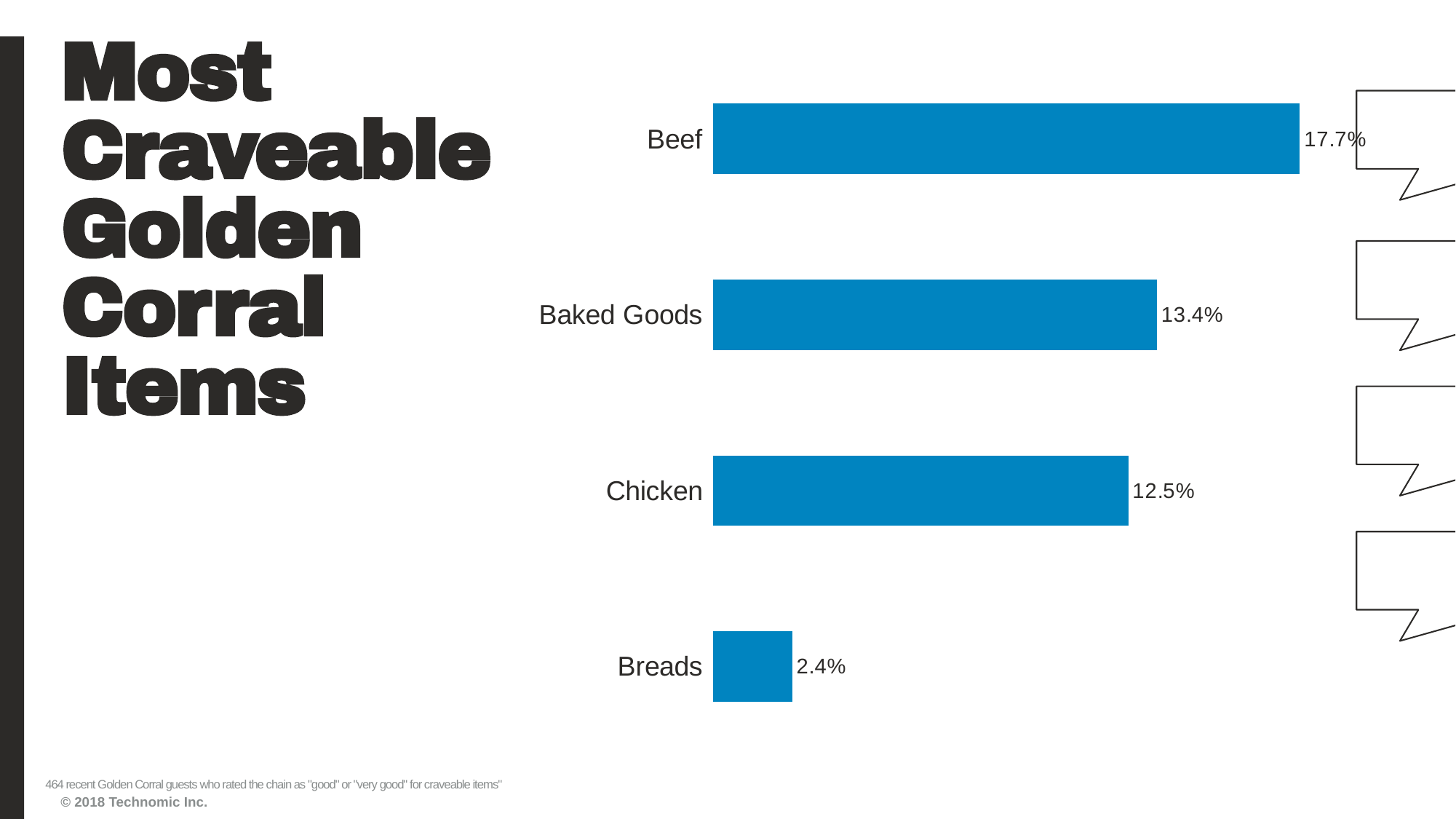

# Most Craveable Golden Corral Items

### Chart

| Category | Series1 |
|---|---|
| Breads | 0.023706897 |
| Chicken | 0.125 |
| Baked Goods | 0.13362069 |
| Beef | 0.176724138 |
464 recent Golden Corral guests who rated the chain as "good" or "very good" for craveable items"